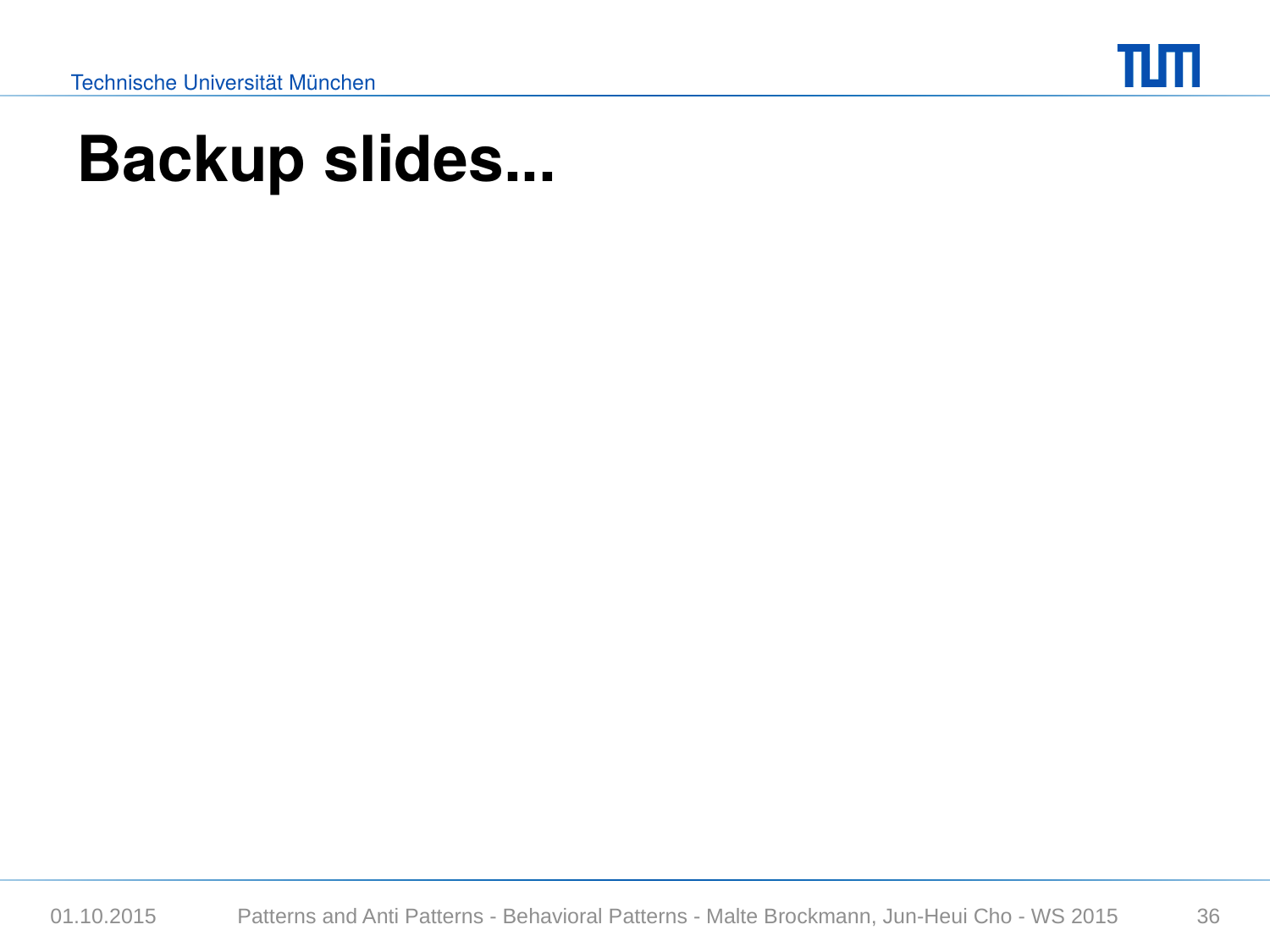

# Backup slides...

Patterns and Anti Patterns - Behavioral Patterns - Malte Brockmann, Jun-Heui Cho - WS 2015
01.10.2015
36